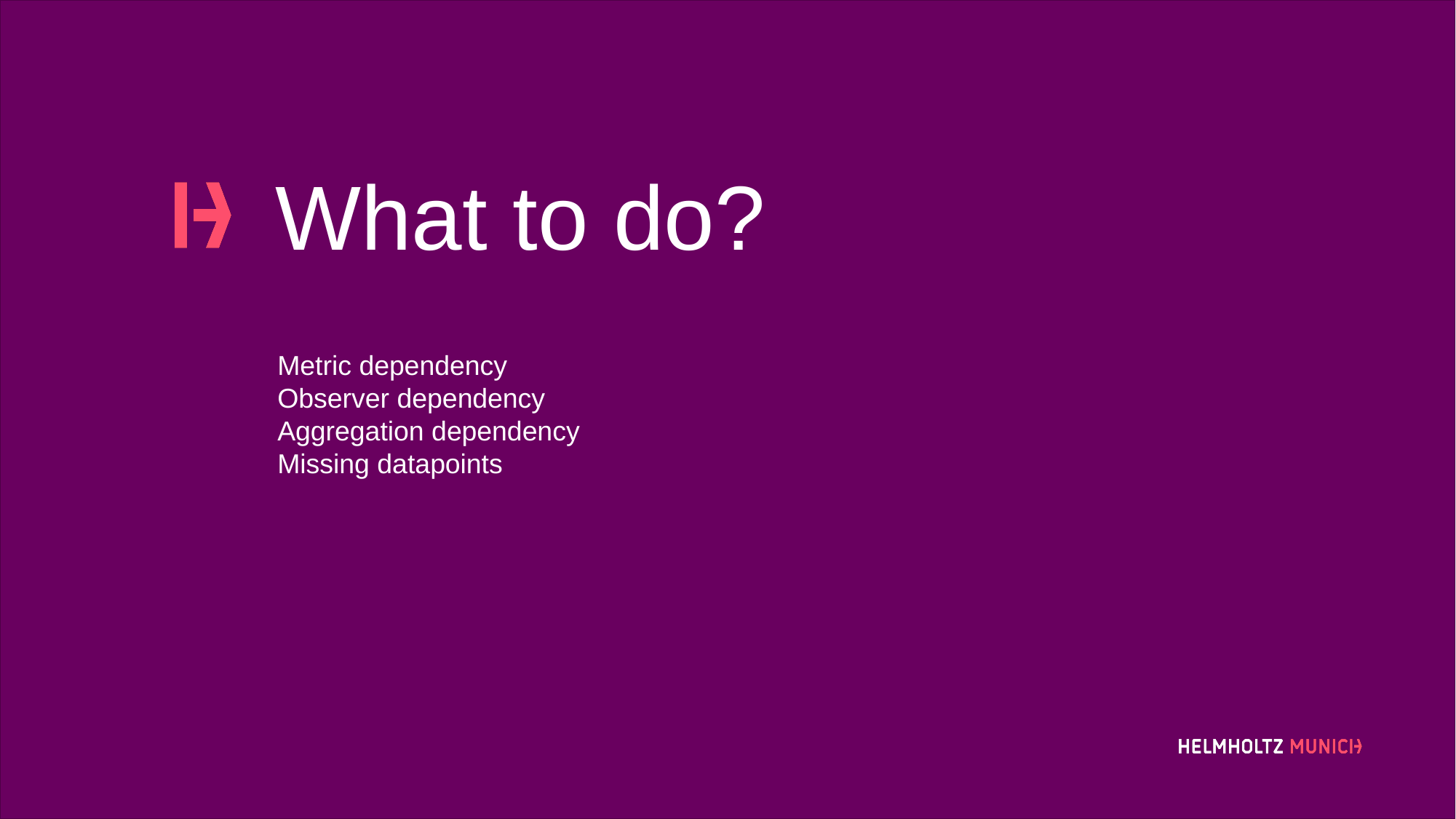

What to do?
Metric dependency
Observer dependency
Aggregation dependency
Missing datapoints